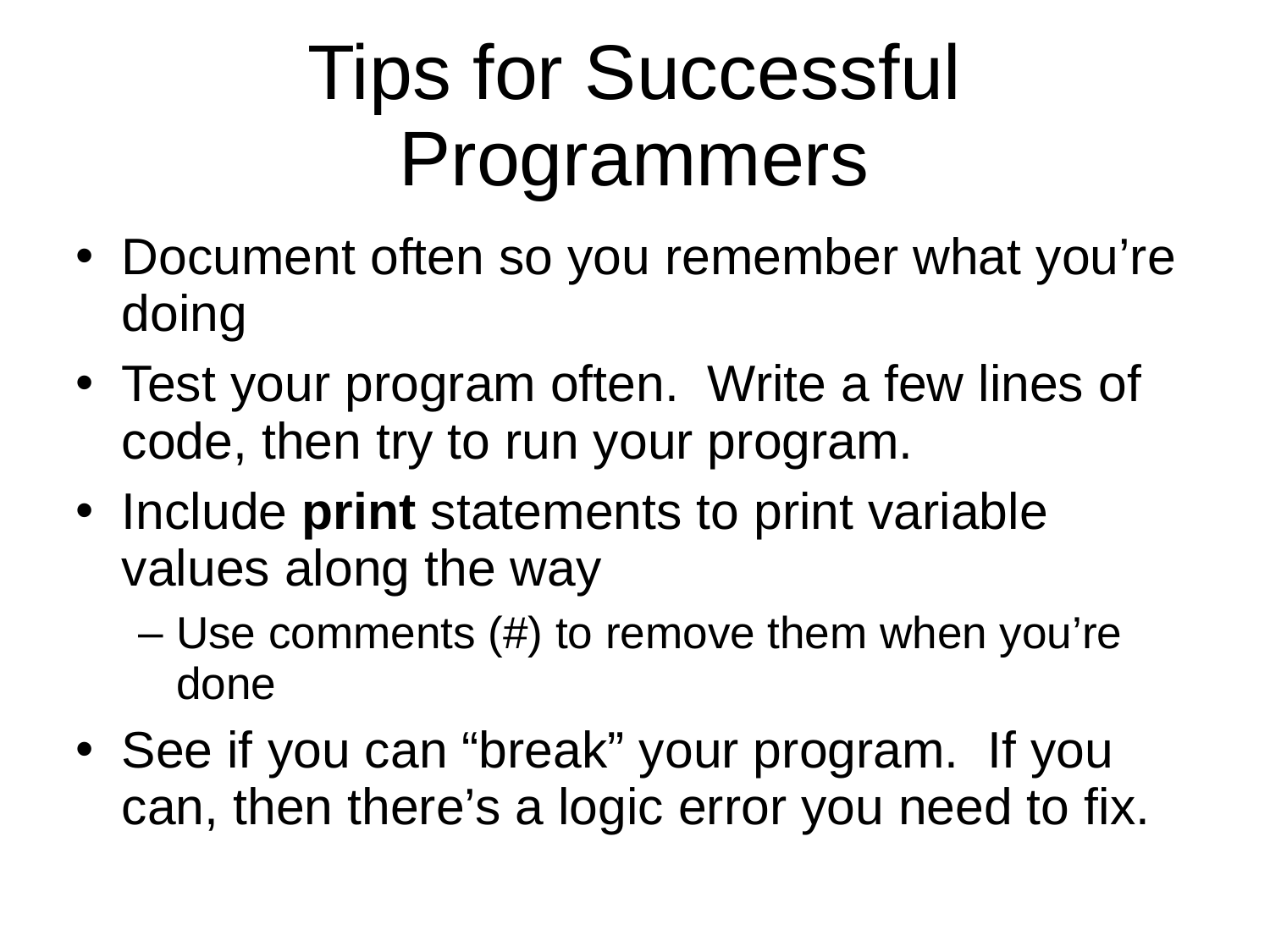

# Tips for Successful Programmers
Document often so you remember what you’re doing
Test your program often.  Write a few lines of code, then try to run your program.
Include print statements to print variable values along the way
Use comments (#) to remove them when you’re done
See if you can “break” your program.  If you can, then there’s a logic error you need to fix.